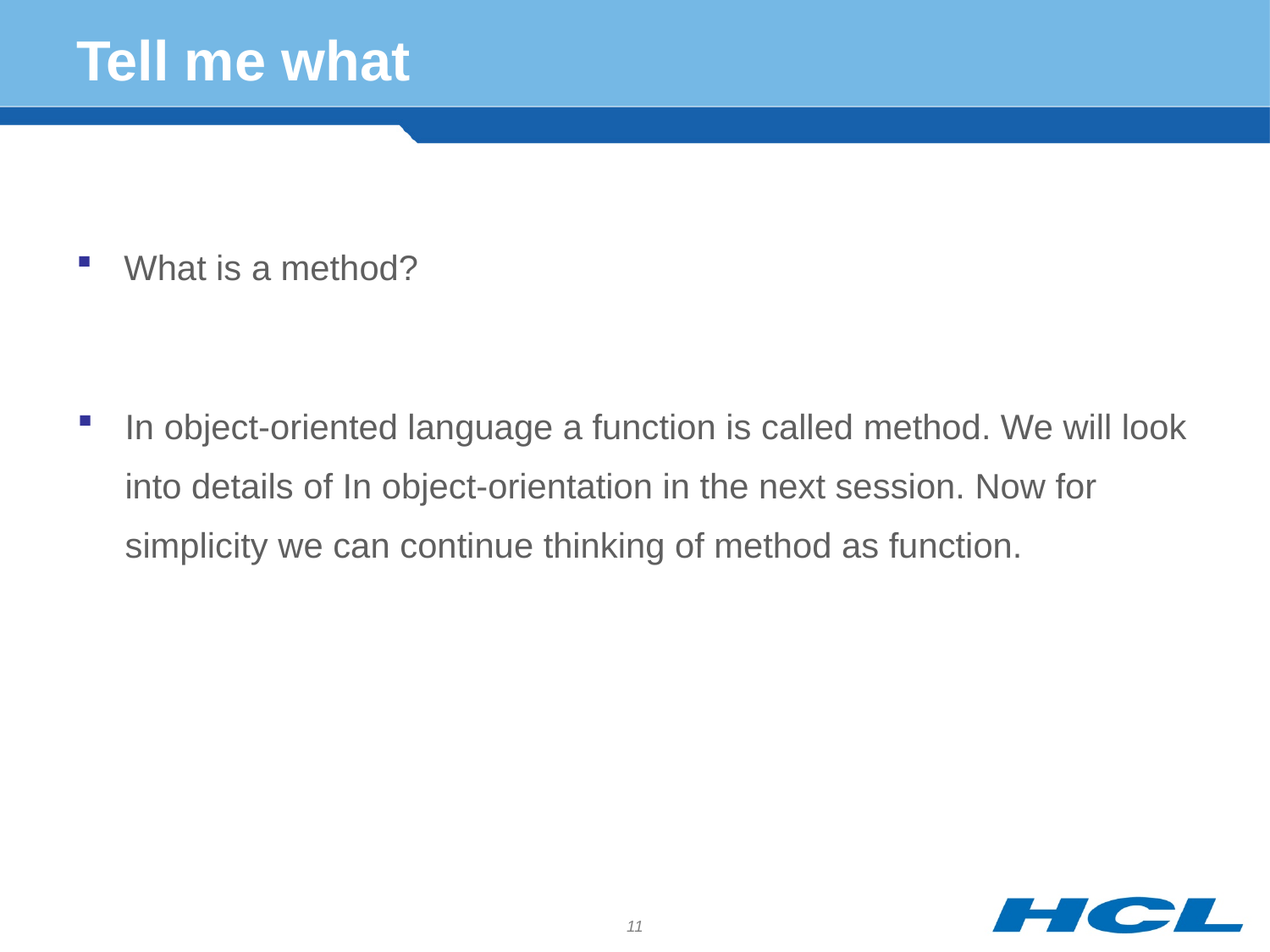

# Tell me what
What is a method?
In object-oriented language a function is called method. We will look into details of In object-orientation in the next session. Now for simplicity we can continue thinking of method as function.
11